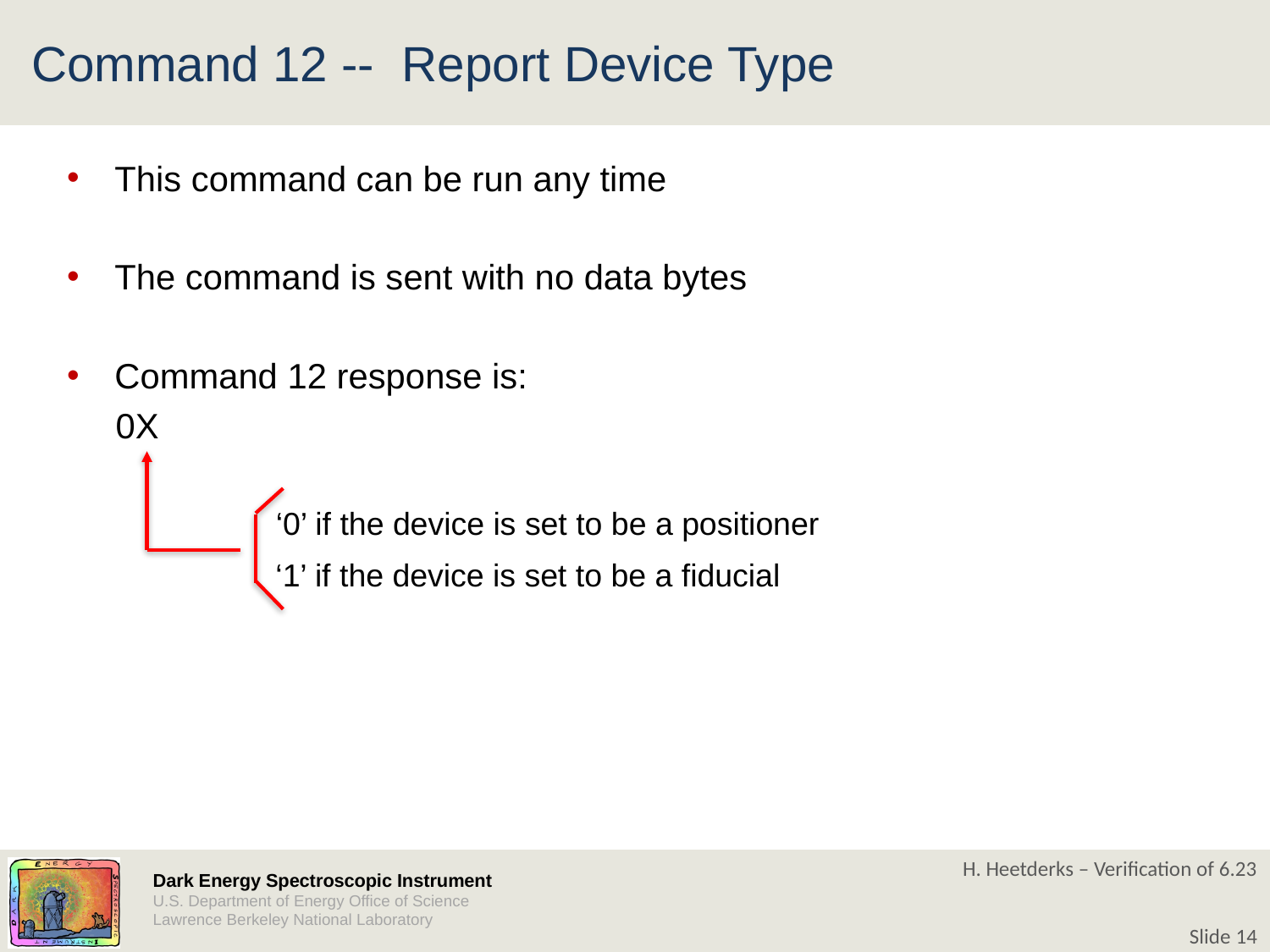

# Command 12 --  Report Device Type
This command can be run any time

The command is sent with no data bytes

Command 12 response is:
     0X

‘0’ if the device is set to be a positioner
‘1’ if the device is set to be a fiducial
H. Heetderks – Verification of 6.23
Slide 14